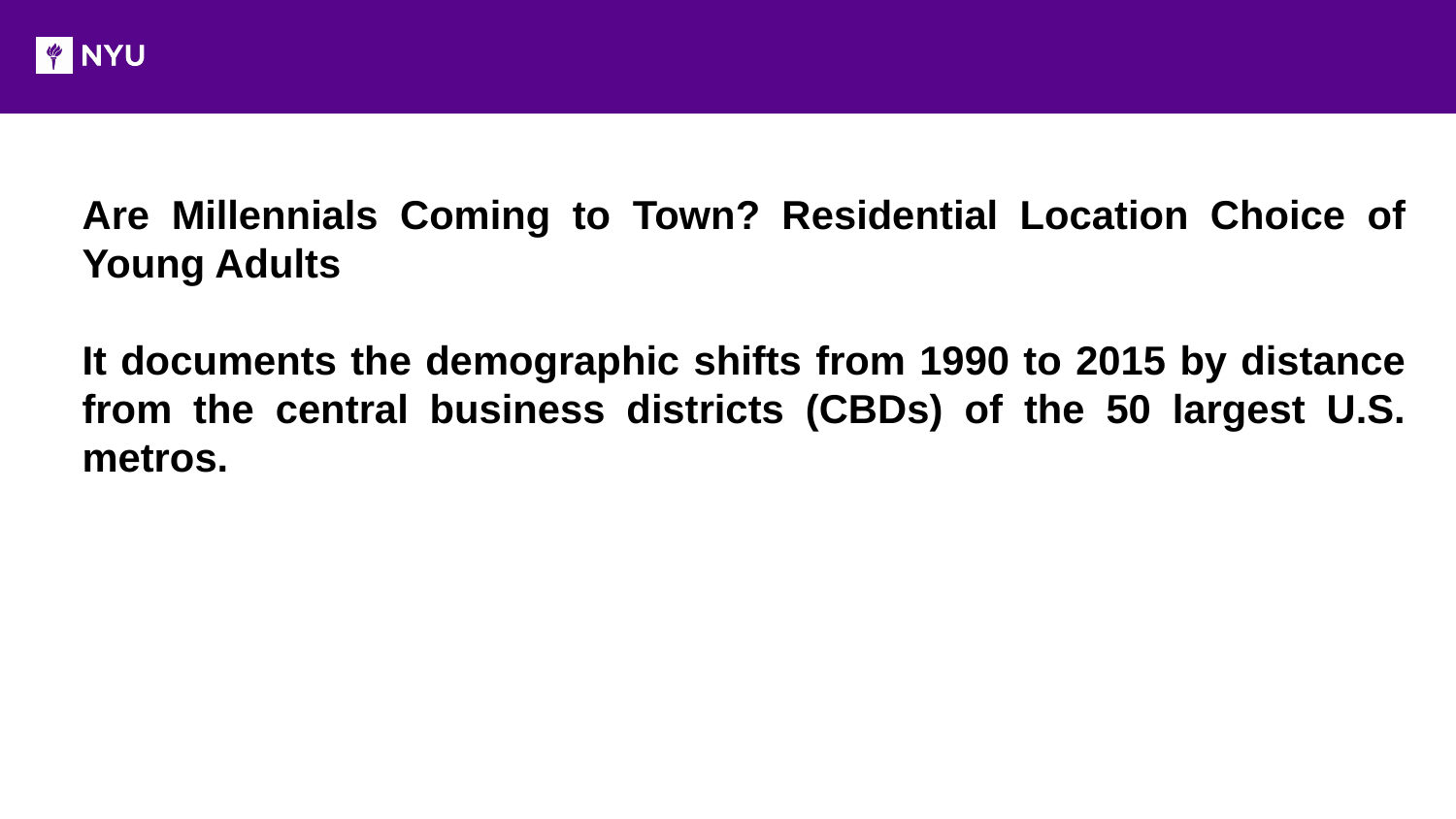

Are Millennials Coming to Town? Residential Location Choice of Young Adults

It documents the demographic shifts from 1990 to 2015 by distance from the central business districts (CBDs) of the 50 largest U.S. metros.